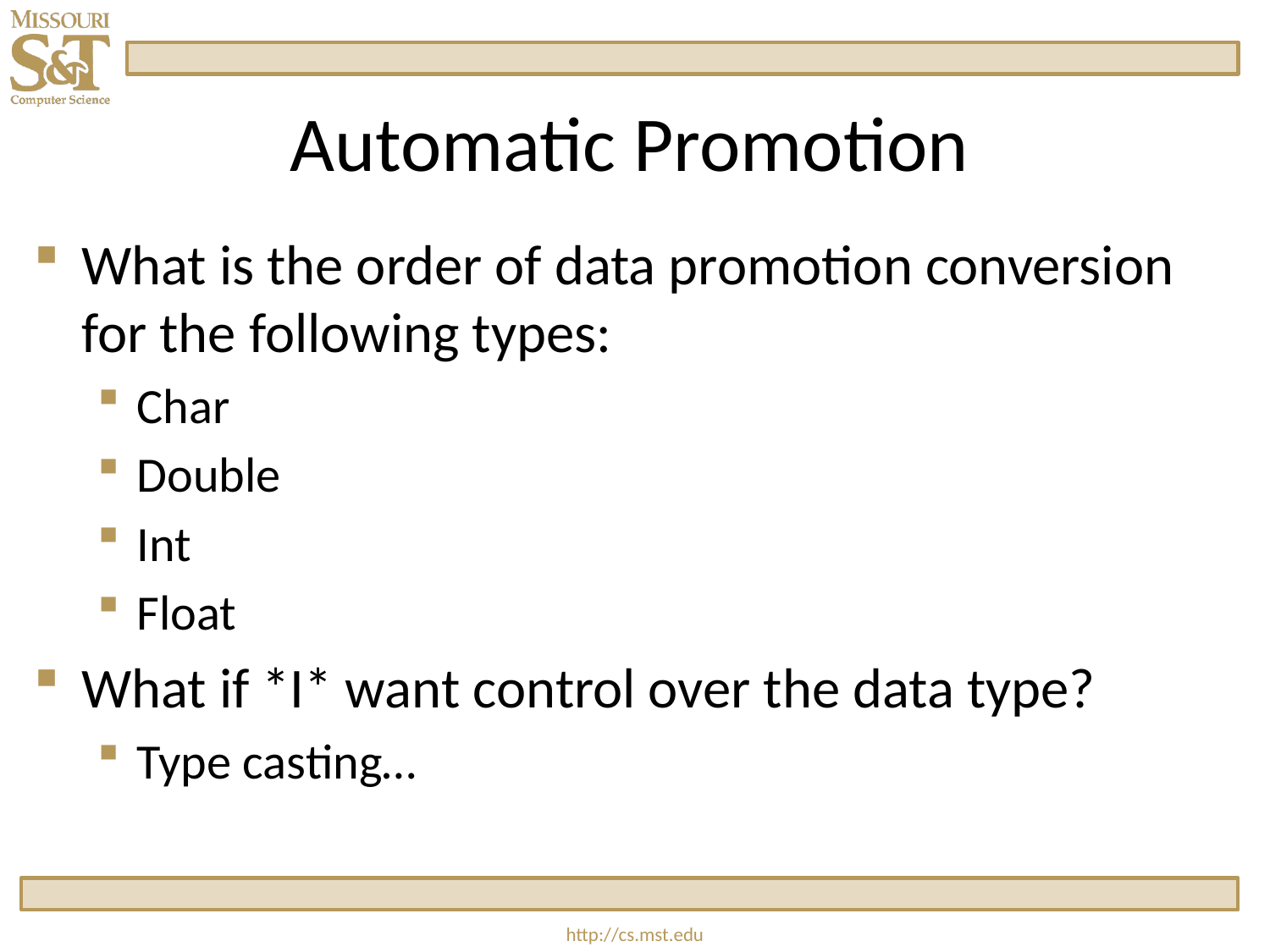

# Automatic Promotion
What is the order of data promotion conversion for the following types:
Char
Double
Int
Float
What if *I* want control over the data type?
Type casting…